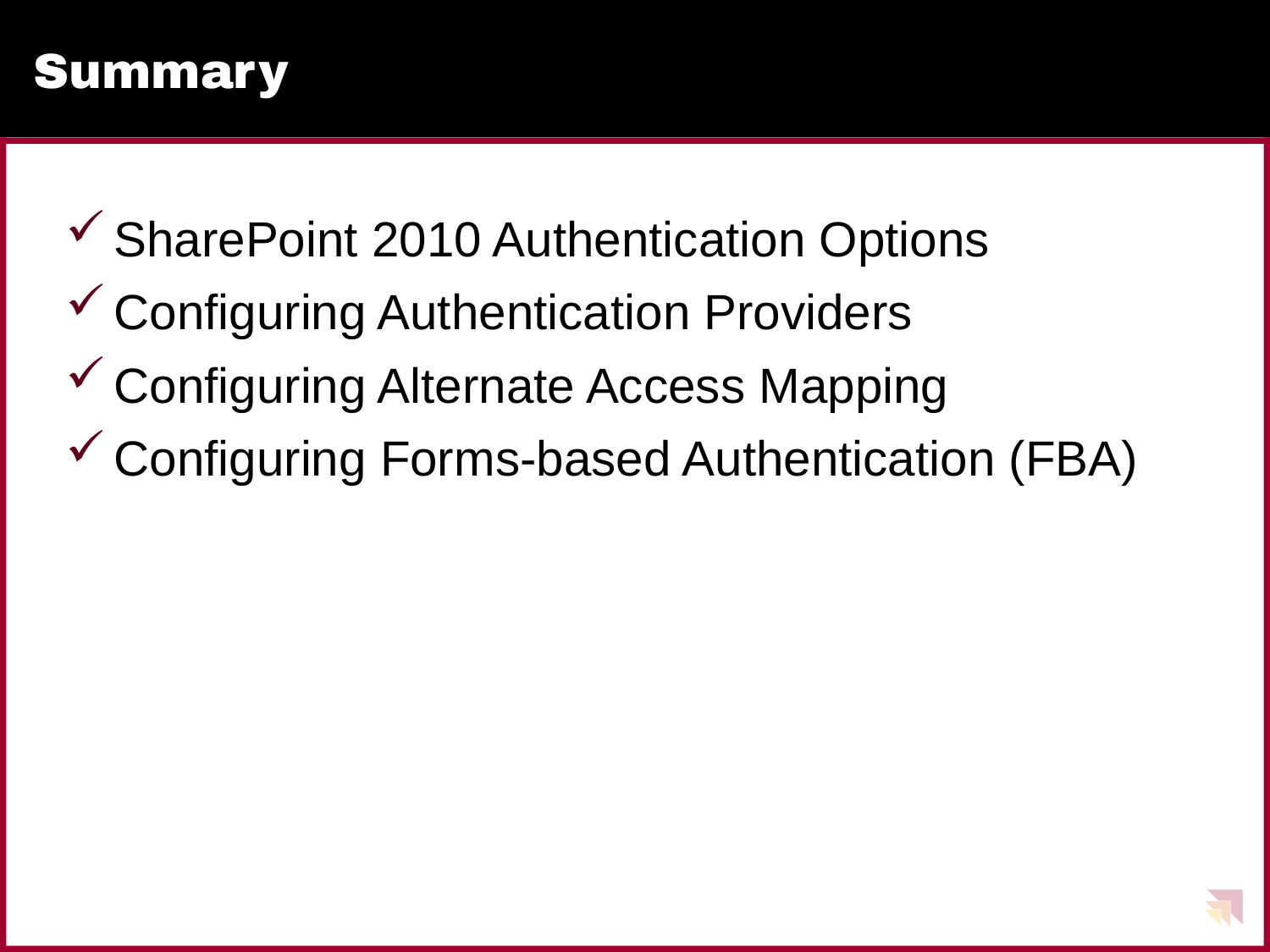

# Summary
SharePoint 2010 Authentication Options
Configuring Authentication Providers
Configuring Alternate Access Mapping
Configuring Forms-based Authentication (FBA)